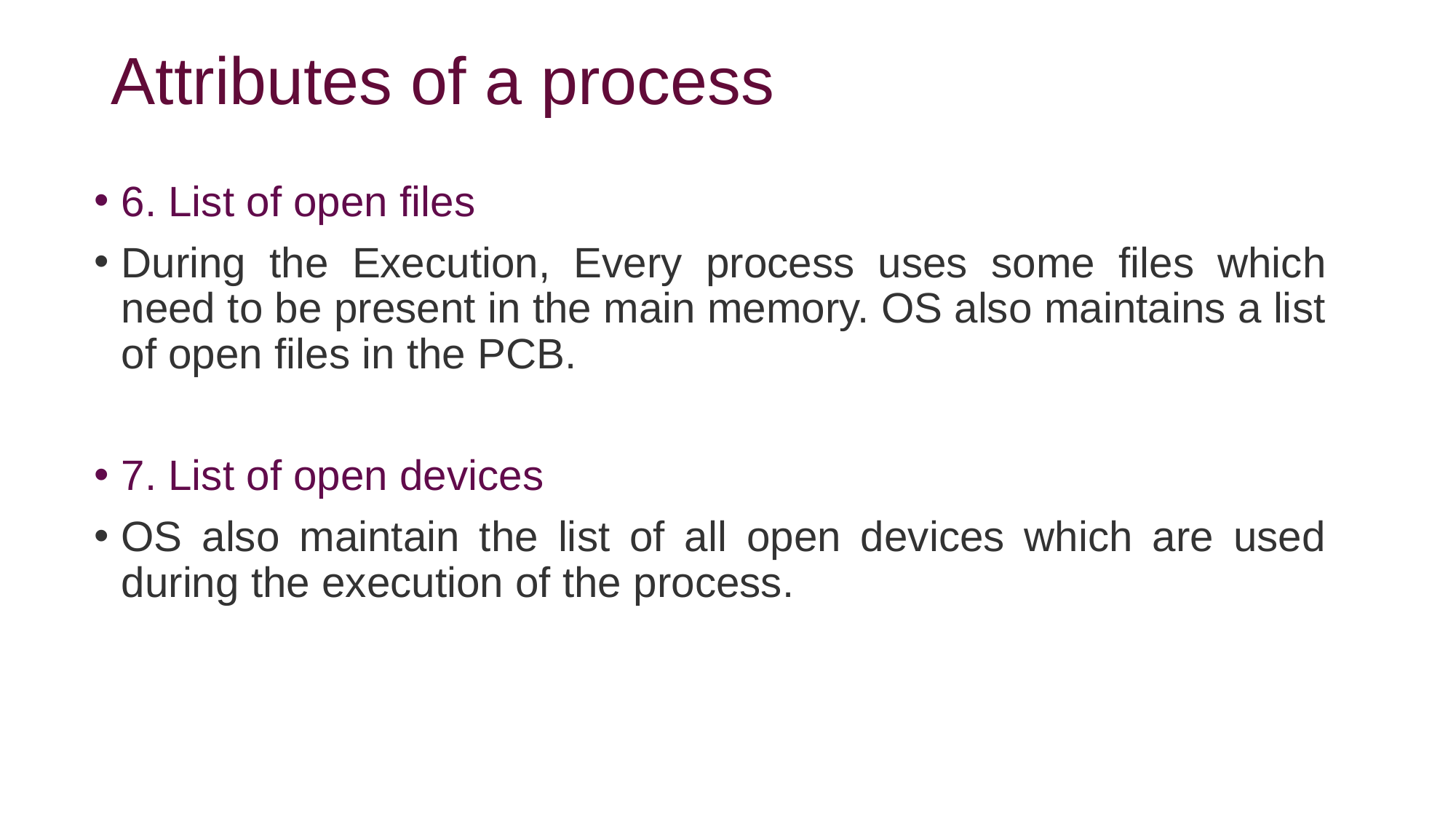

# Attributes of a process
6. List of open files
During the Execution, Every process uses some files which need to be present in the main memory. OS also maintains a list of open files in the PCB.

7. List of open devices
OS also maintain the list of all open devices which are used during the execution of the process.